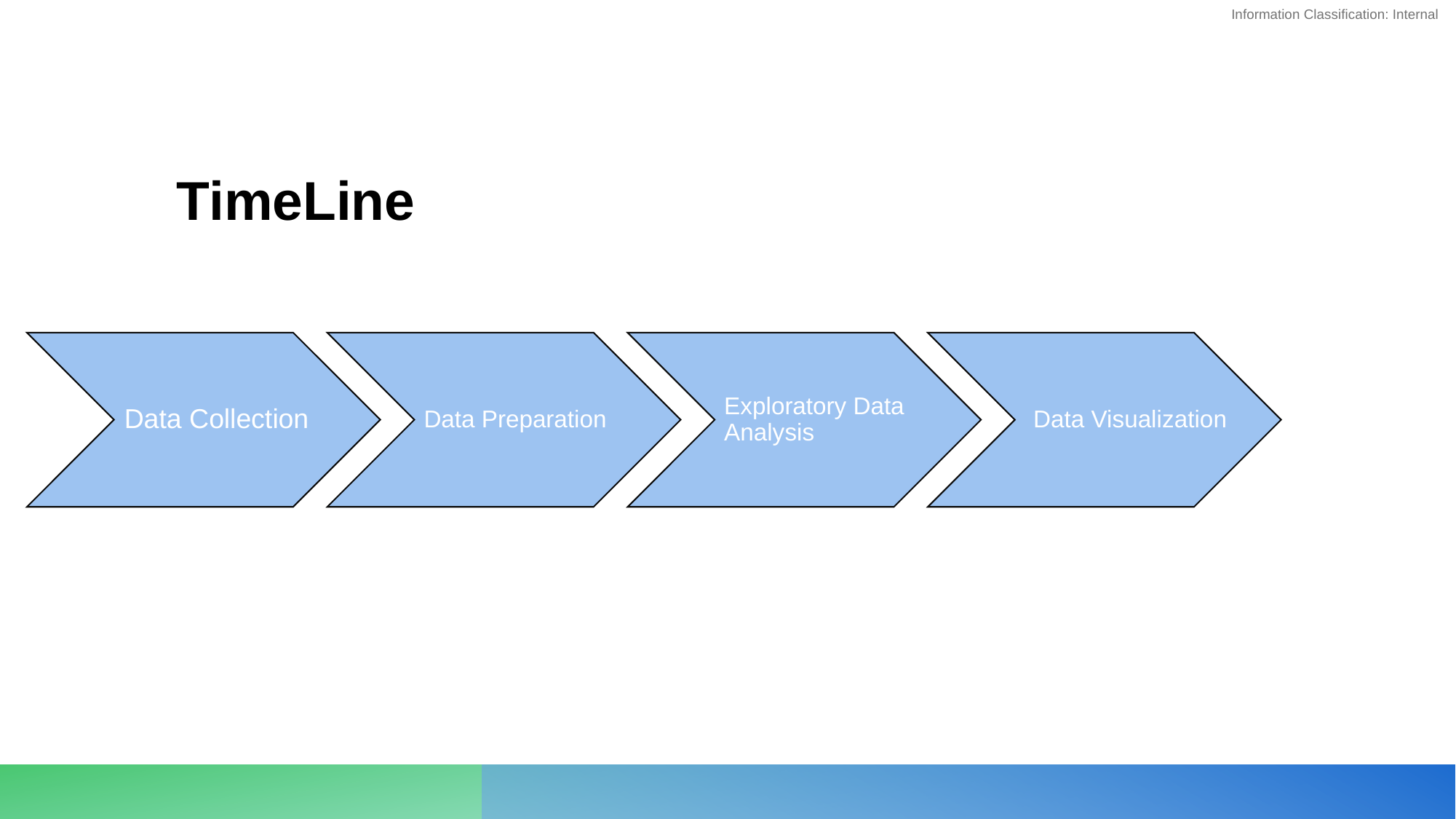

# TimeLine

Exploratory Data Analysis

Data Visualization

Data Preparation

Data Collection